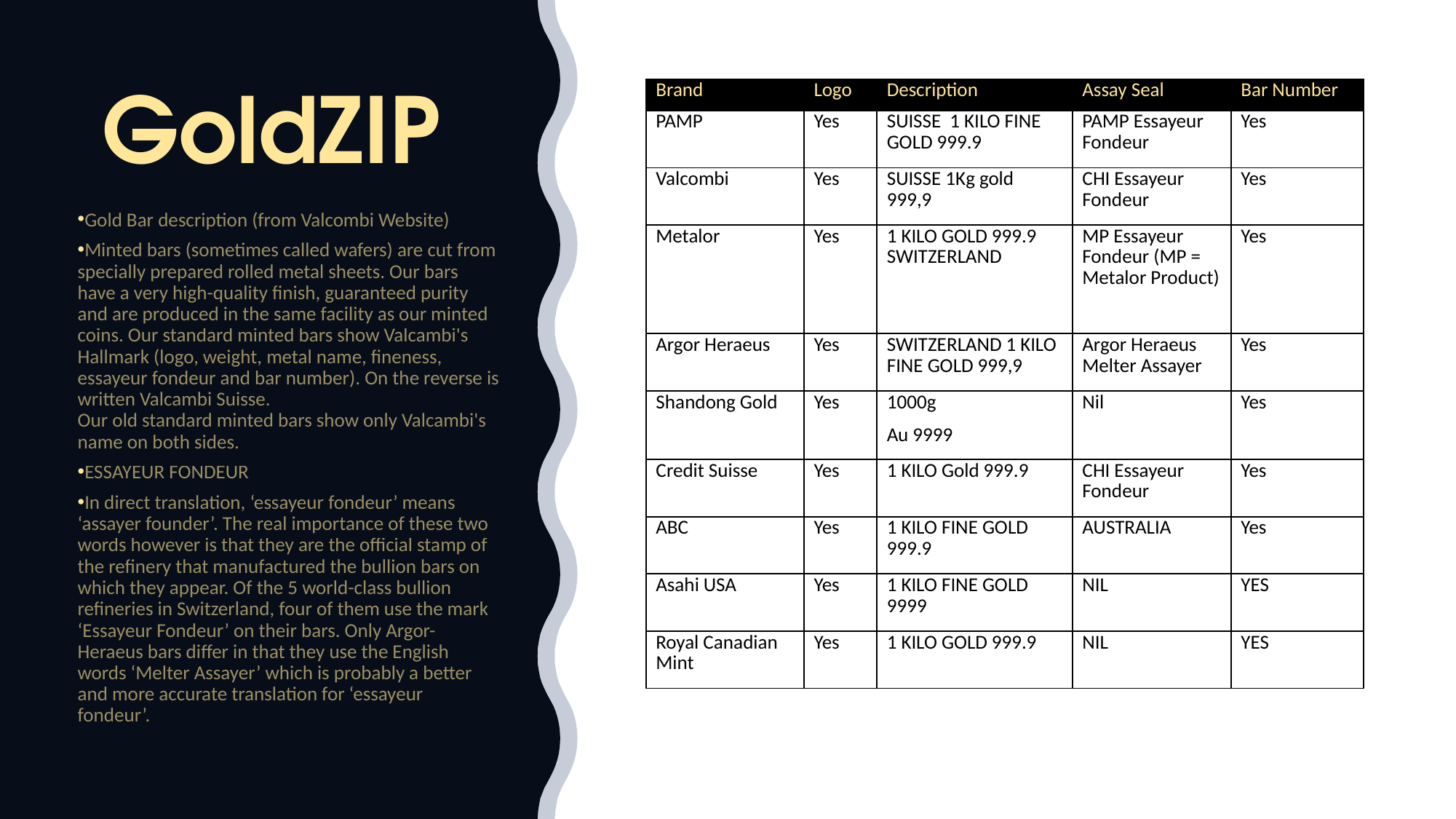

# GoldZIP
| Brand | Logo | Description | Assay Seal | Bar Number |
| --- | --- | --- | --- | --- |
| PAMP | Yes | SUISSE 1 KILO FINE GOLD 999.9 | PAMP Essayeur Fondeur | Yes |
| Valcombi | Yes | SUISSE 1Kg gold 999,9 | CHI Essayeur Fondeur | Yes |
| Metalor | Yes | 1 KILO GOLD 999.9 SWITZERLAND | MP Essayeur Fondeur (MP = Metalor Product) | Yes |
| Argor Heraeus | Yes | SWITZERLAND 1 KILO FINE GOLD 999,9 | Argor Heraeus Melter Assayer | Yes |
| Shandong Gold | Yes | 1000g Au 9999 | Nil | Yes |
| Credit Suisse | Yes | 1 KILO Gold 999.9 | CHI Essayeur Fondeur | Yes |
| ABC | Yes | 1 KILO FINE GOLD 999.9 | AUSTRALIA | Yes |
| Asahi USA | Yes | 1 KILO FINE GOLD 9999 | NIL | YES |
| Royal Canadian Mint | Yes | 1 KILO GOLD 999.9 | NIL | YES |
Gold Bar description (from Valcombi Website)
Minted bars (sometimes called wafers) are cut from specially prepared rolled metal sheets. Our bars have a very high-quality finish, guaranteed purity and are produced in the same facility as our minted coins. Our standard minted bars show Valcambi's Hallmark (logo, weight, metal name, fineness, essayeur fondeur and bar number). On the reverse is written Valcambi Suisse.
Our old standard minted bars show only Valcambi's name on both sides.
ESSAYEUR FONDEUR
In direct translation, ‘essayeur fondeur’ means ‘assayer founder’. The real importance of these two words however is that they are the official stamp of the refinery that manufactured the bullion bars on which they appear. Of the 5 world-class bullion refineries in Switzerland, four of them use the mark ‘Essayeur Fondeur’ on their bars. Only Argor-Heraeus bars differ in that they use the English words ‘Melter Assayer’ which is probably a better and more accurate translation for ‘essayeur fondeur’.